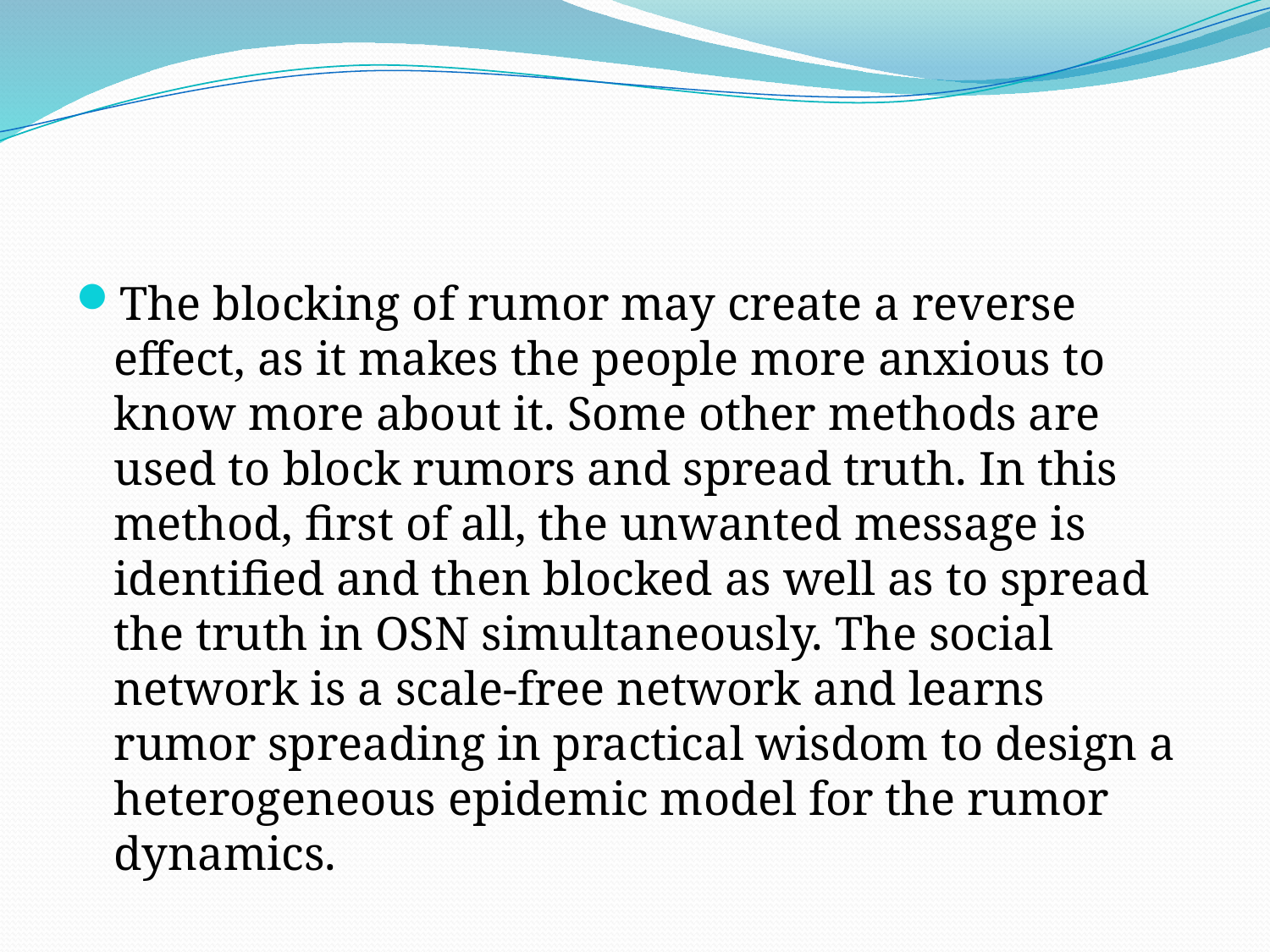

#
The blocking of rumor may create a reverse effect, as it makes the people more anxious to know more about it. Some other methods are used to block rumors and spread truth. In this method, first of all, the unwanted message is identified and then blocked as well as to spread the truth in OSN simultaneously. The social network is a scale-free network and learns rumor spreading in practical wisdom to design a heterogeneous epidemic model for the rumor dynamics.